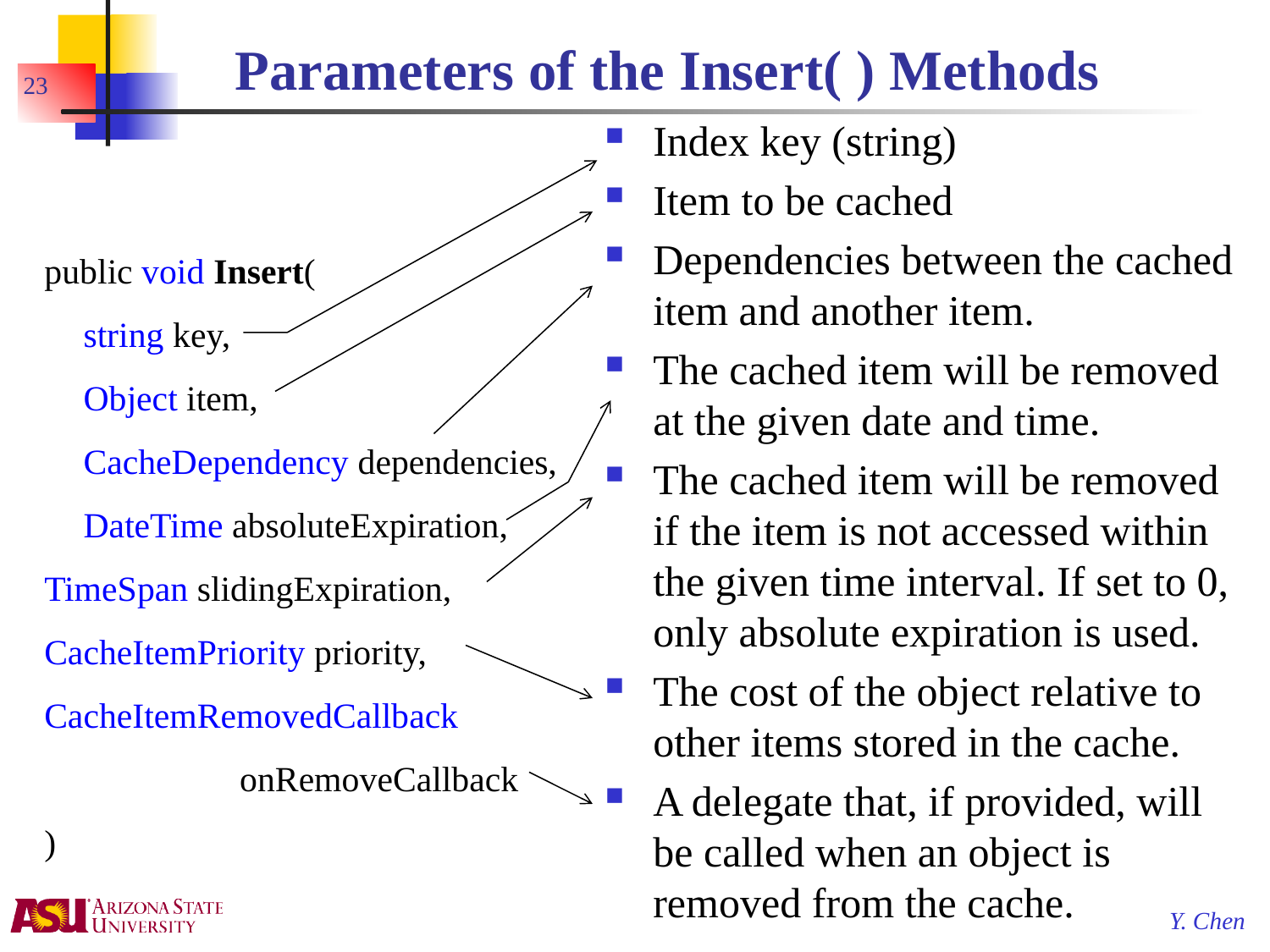

# Parameters of the Insert( ) Methods
23
Index key (string)
Item to be cached
Dependencies between the cached item and another item.
The cached item will be removed at the given date and time.
The cached item will be removed if the item is not accessed within the given time interval. If set to 0, only absolute expiration is used.
The cost of the object relative to other items stored in the cache.
A delegate that, if provided, will be called when an object is removed from the cache.

public void Insert(
	string key,
	Object item,
	CacheDependency dependencies, 	DateTime absoluteExpiration, 	TimeSpan slidingExpiration, 	CacheItemPriority priority, 	CacheItemRemovedCallback
                      onRemoveCallback
)